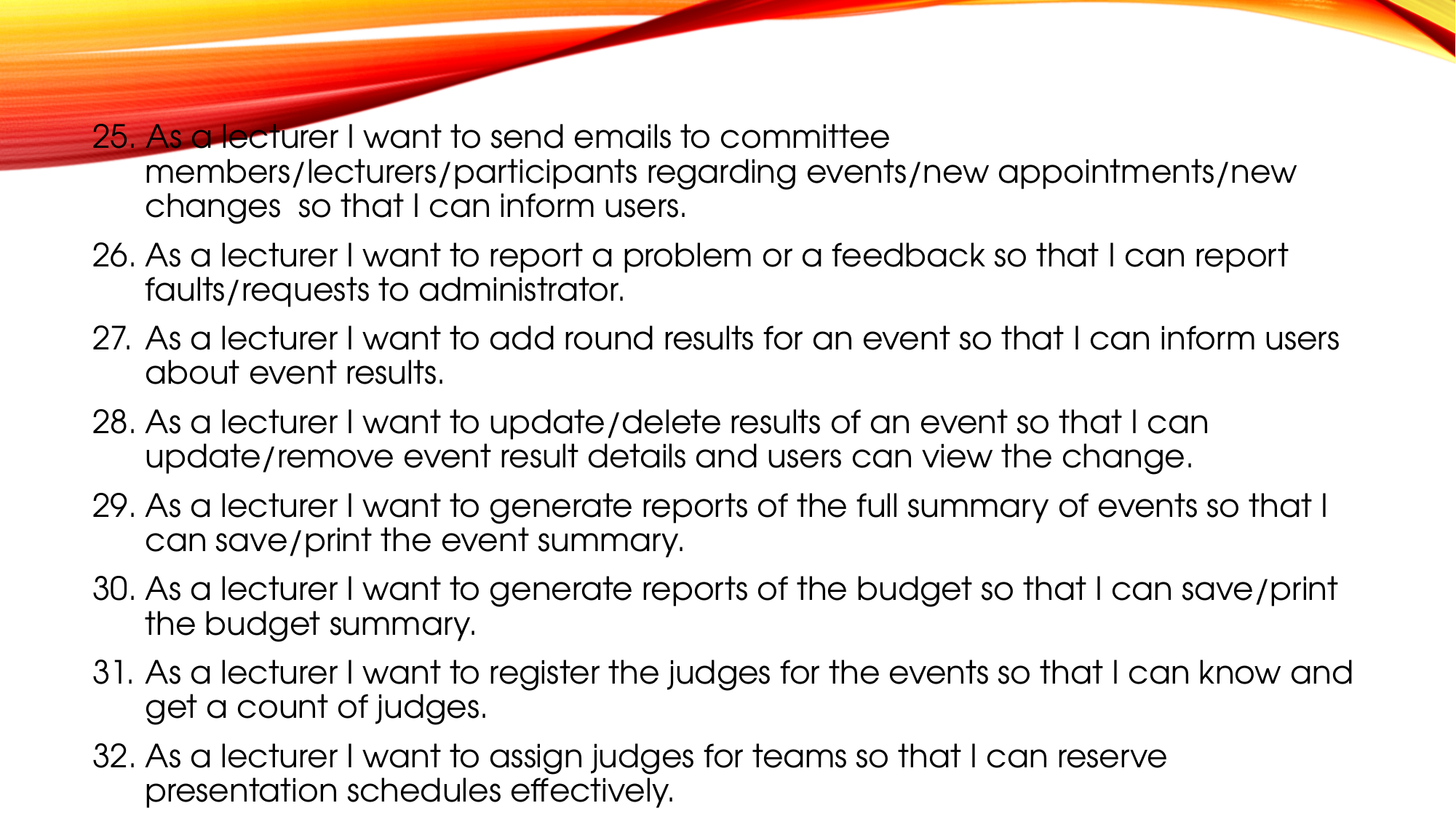

#
25. As a lecturer I want to send emails to committee members/lecturers/participants regarding events/new appointments/new changes  so that I can inform users.
As a lecturer I want to report a problem or a feedback so that I can report faults/requests to administrator.
As a lecturer I want to add round results for an event so that I can inform users about event results.
As a lecturer I want to update/delete results of an event so that I can update/remove event result details and users can view the change.
As a lecturer I want to generate reports of the full summary of events so that I can save/print the event summary.
As a lecturer I want to generate reports of the budget so that I can save/print the budget summary.
As a lecturer I want to register the judges for the events so that I can know and get a count of judges.
As a lecturer I want to assign judges for teams so that I can reserve presentation schedules effectively.